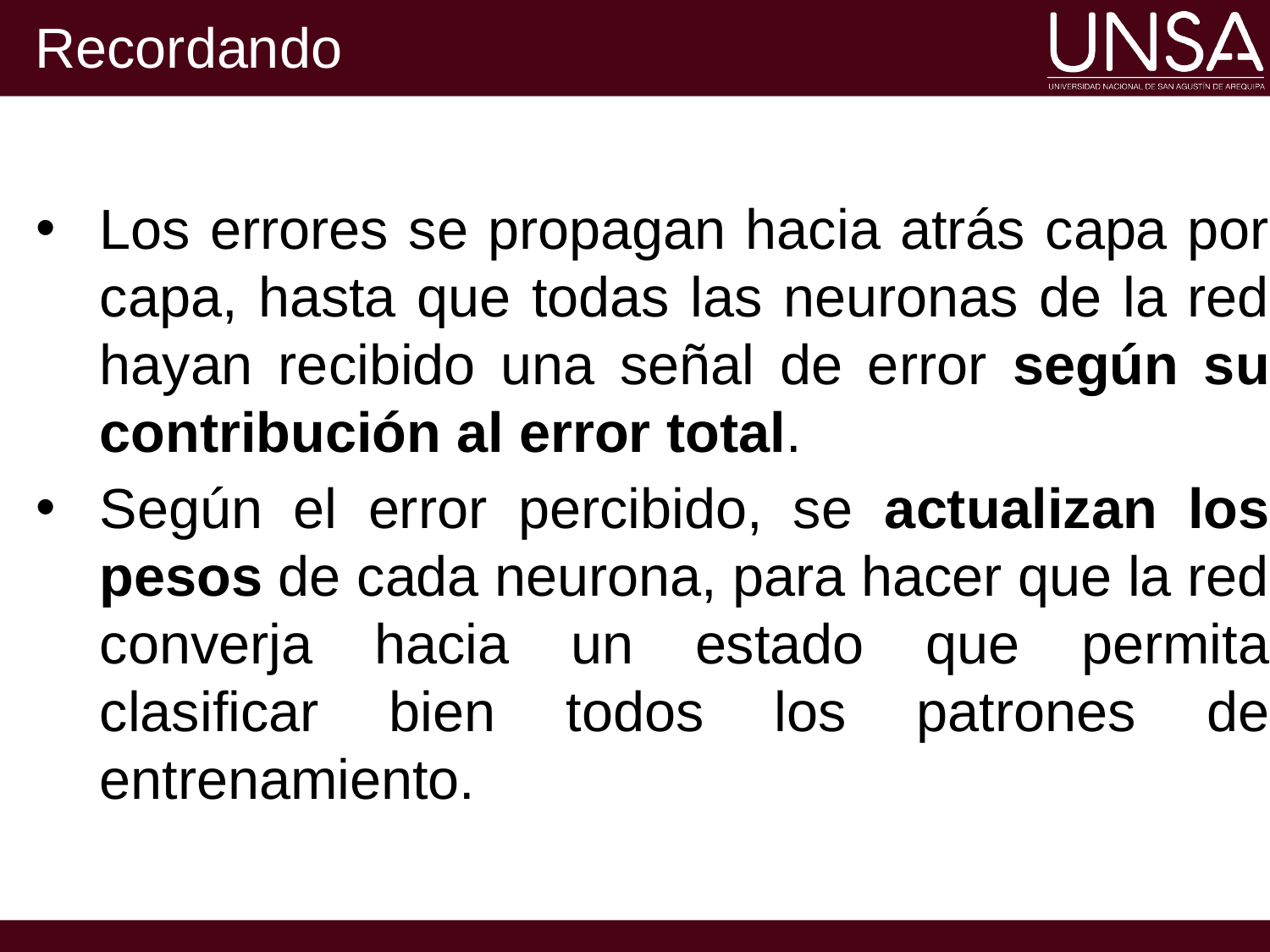

# Recordando

Los errores se propagan hacia atrás capa por capa, hasta que todas las neuronas de la red hayan recibido una señal de error según su contribución al error total.
Según el error percibido, se actualizan los pesos de cada neurona, para hacer que la red converja hacia un estado que permita clasificar bien todos los patrones de entrenamiento.